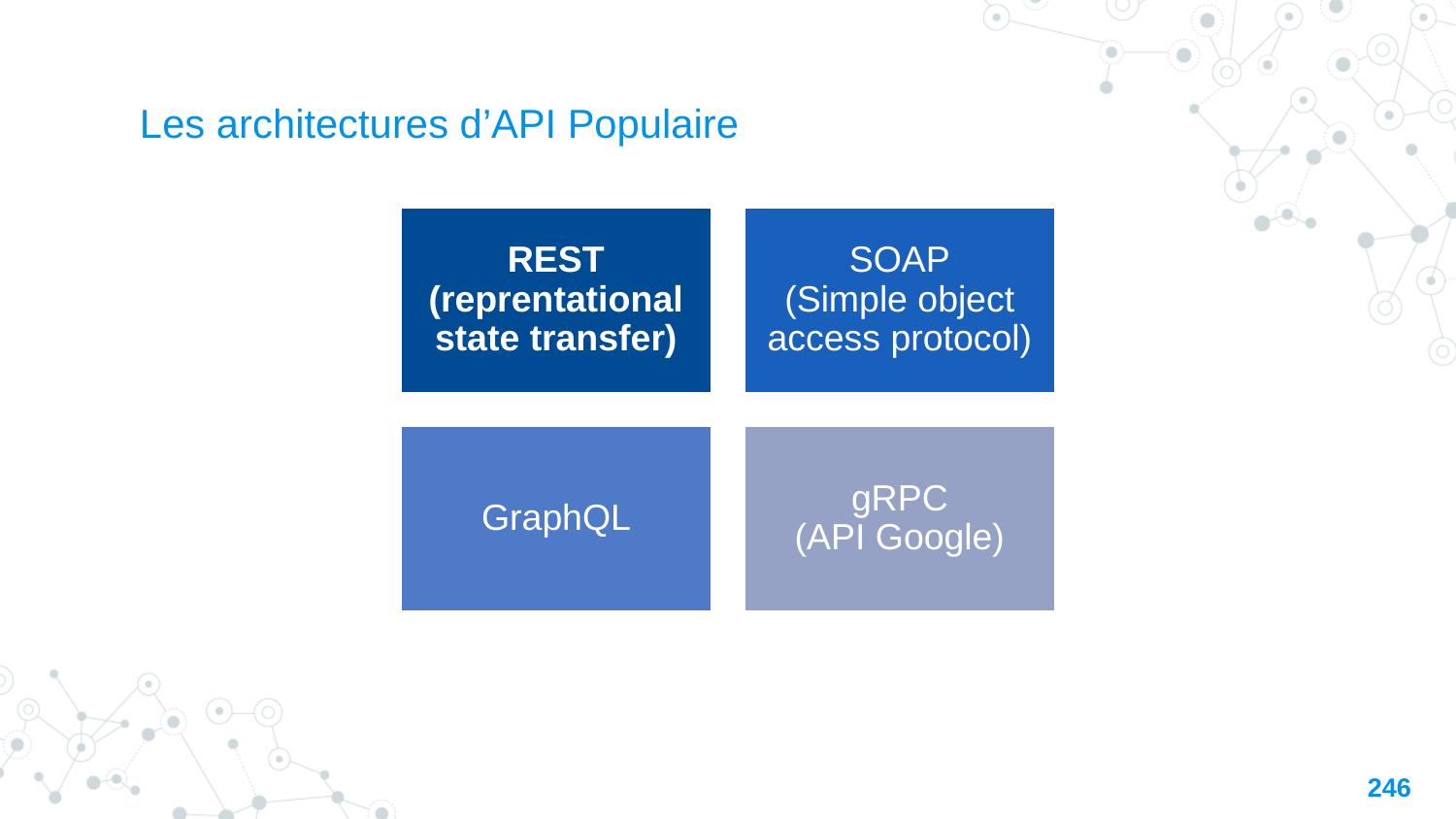

# Les architectures d’API Populaire
REST
(reprentational
state transfer)
SOAP
(Simple object access protocol)
GraphQL
gRPC
(API Google)
246